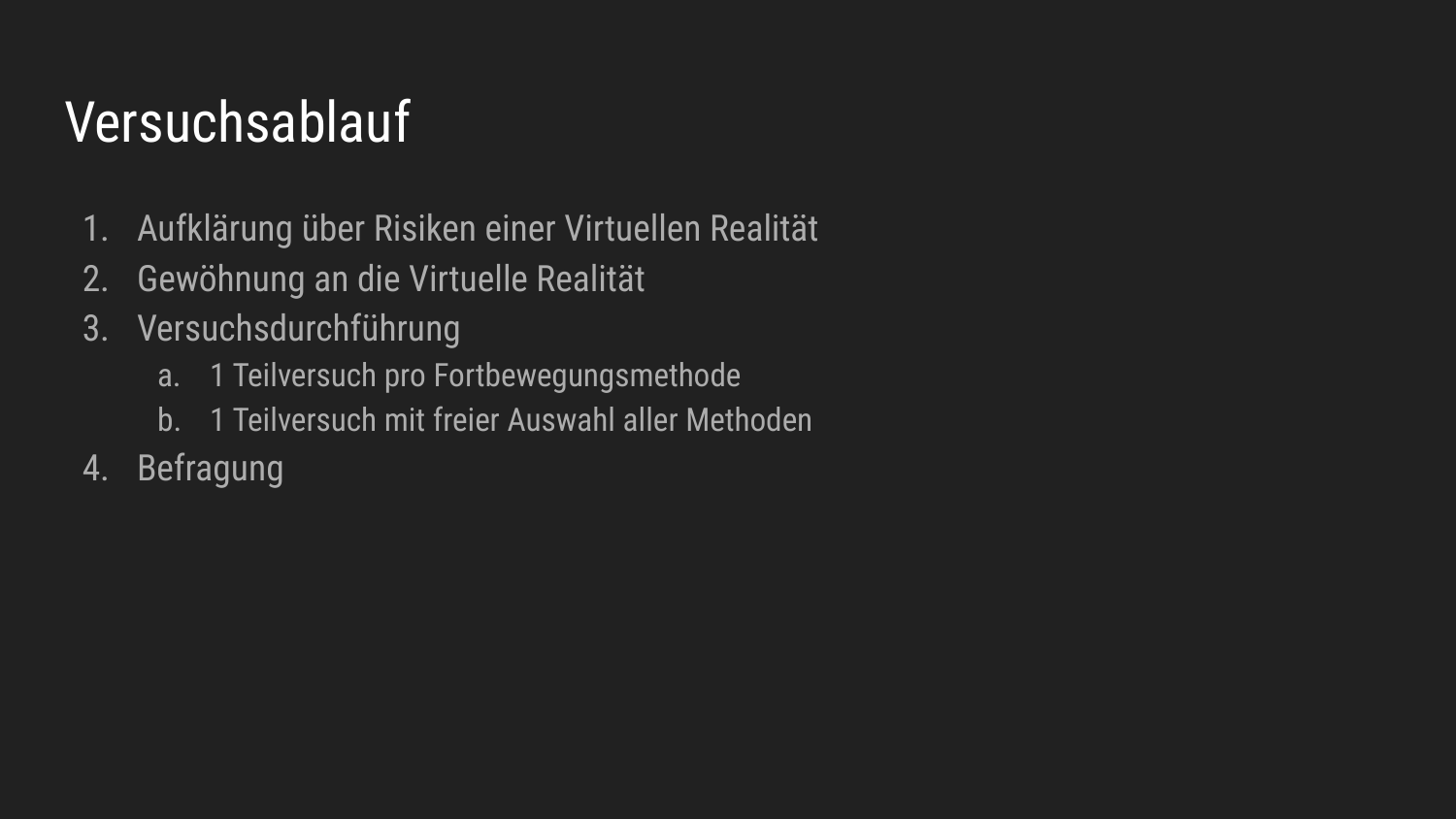

# Versuchsablauf
Aufklärung über Risiken einer Virtuellen Realität
Gewöhnung an die Virtuelle Realität
Versuchsdurchführung
1 Teilversuch pro Fortbewegungsmethode
1 Teilversuch mit freier Auswahl aller Methoden
Befragung